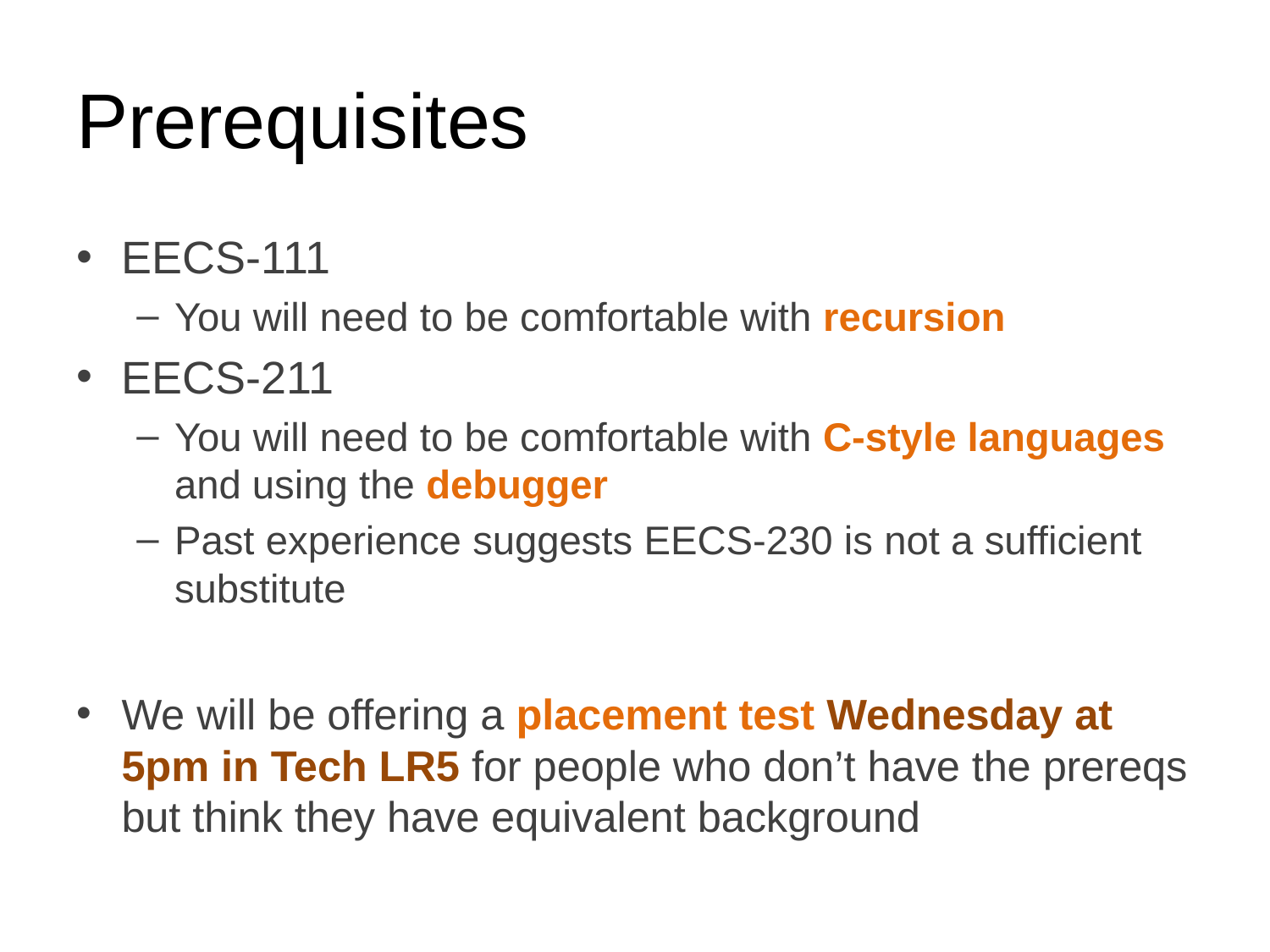

# Prerequisites
EECS-111
You will need to be comfortable with recursion
EECS-211
You will need to be comfortable with C-style languages and using the debugger
Past experience suggests EECS-230 is not a sufficient substitute

We will be offering a placement test Wednesday at 5pm in Tech LR5 for people who don’t have the prereqs but think they have equivalent background